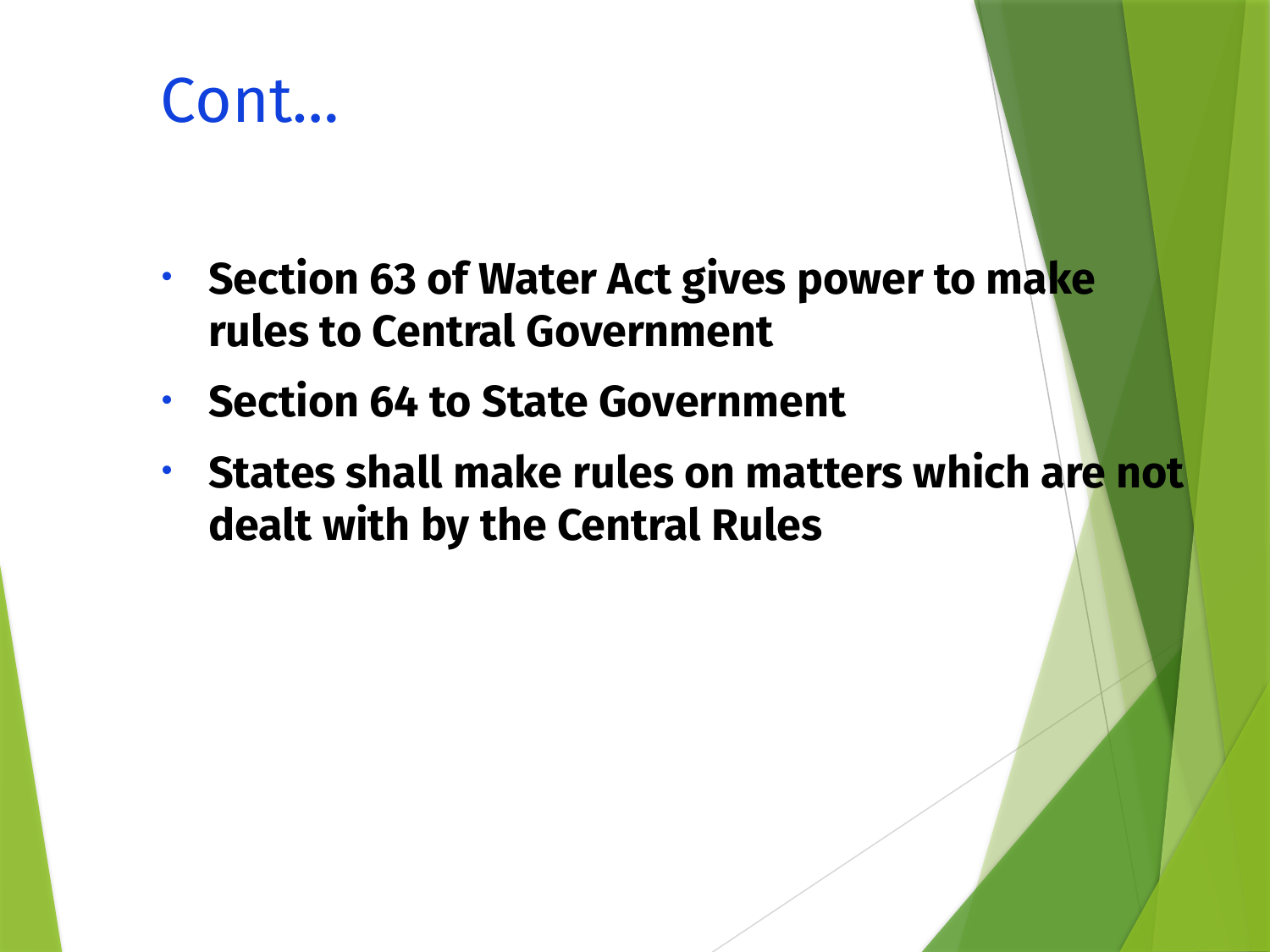

# Cont…
Section 63 of Water Act gives power to make rules to Central Government
Section 64 to State Government
States shall make rules on matters which are not dealt with by the Central Rules